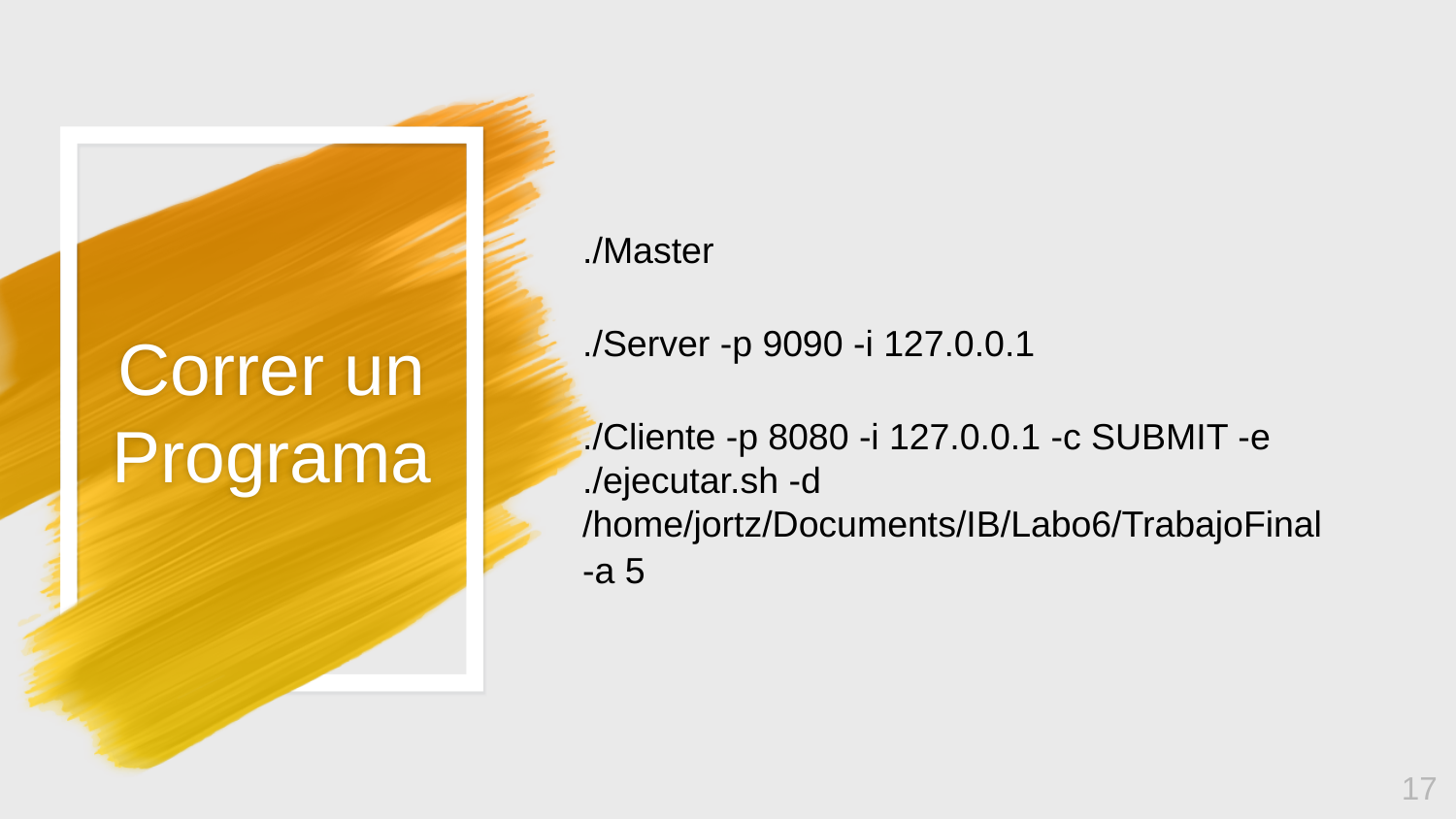

./Master

./Server -p 9090 -i 127.0.0.1

./Cliente -p 8080 -i 127.0.0.1 -c SUBMIT -e ./ejecutar.sh -d /home/jortz/Documents/IB/Labo6/TrabajoFinal
-a 5
# Correr un Programa

17